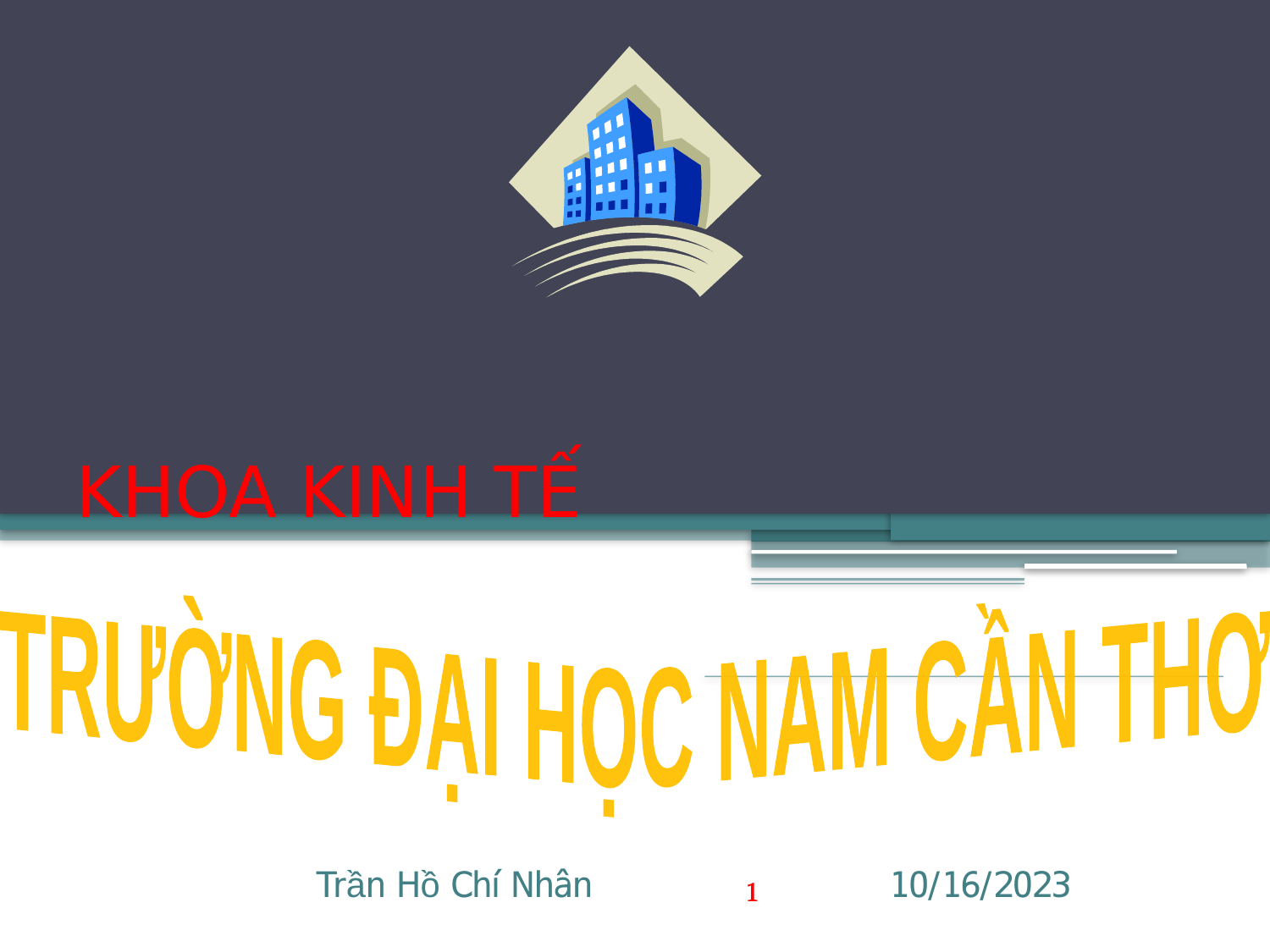

# KHOA KINH TẾ
TRƯỜNG ĐẠI HỌC NAM CẦN THƠ
Trần Hồ Chí Nhân
10/16/2023
1